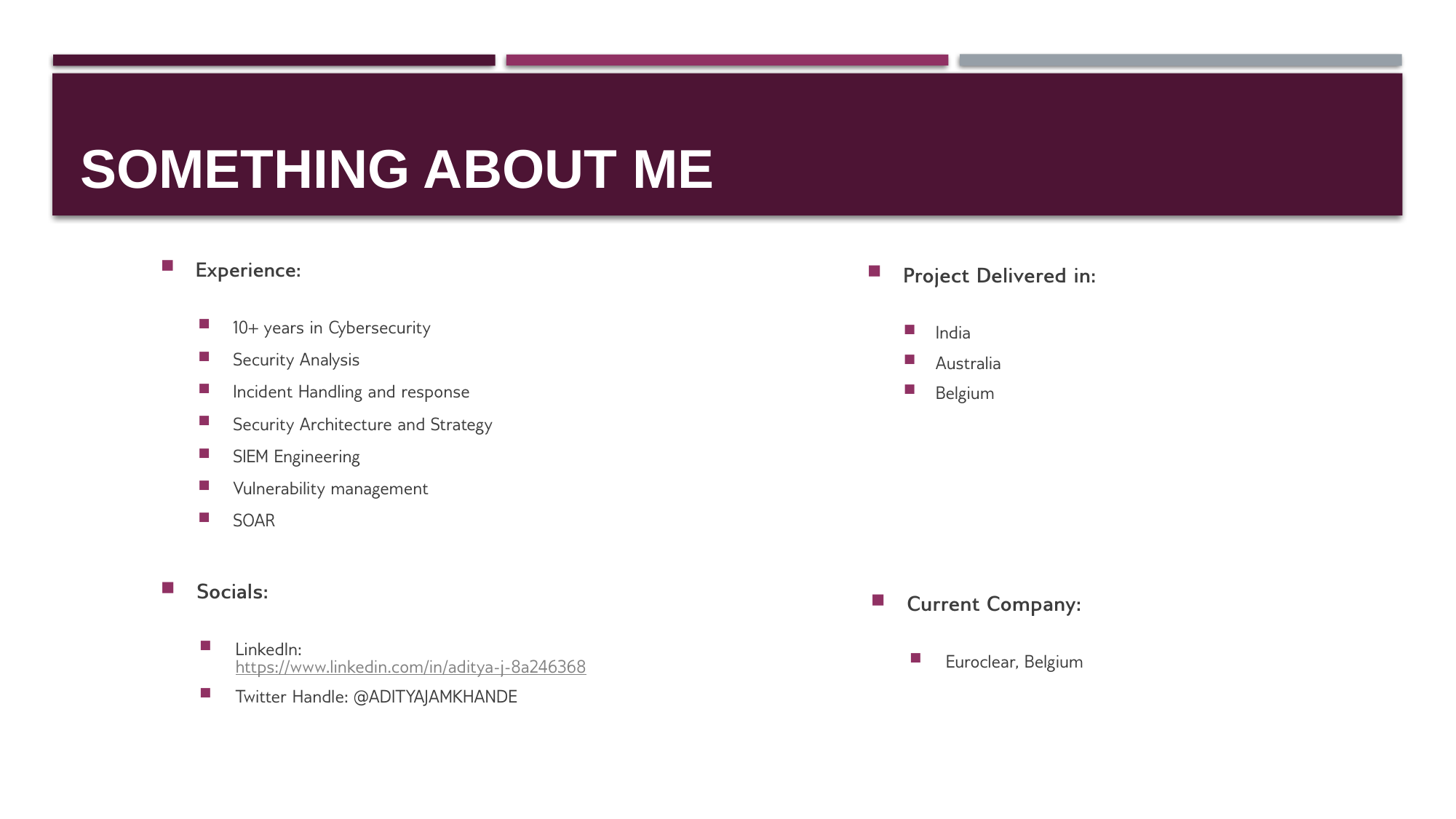

# Something About Me
Experience:
10+ years in Cybersecurity
Security Analysis
Incident Handling and response
Security Architecture and Strategy
SIEM Engineering
Vulnerability management
SOAR

Project Delivered in:
India
Australia
Belgium

Current Company:
Euroclear, Belgium

Socials:
LinkedIn:
https://www.linkedin.com/in/aditya-j-8a246368
Twitter Handle: @ADITYAJAMKHANDE